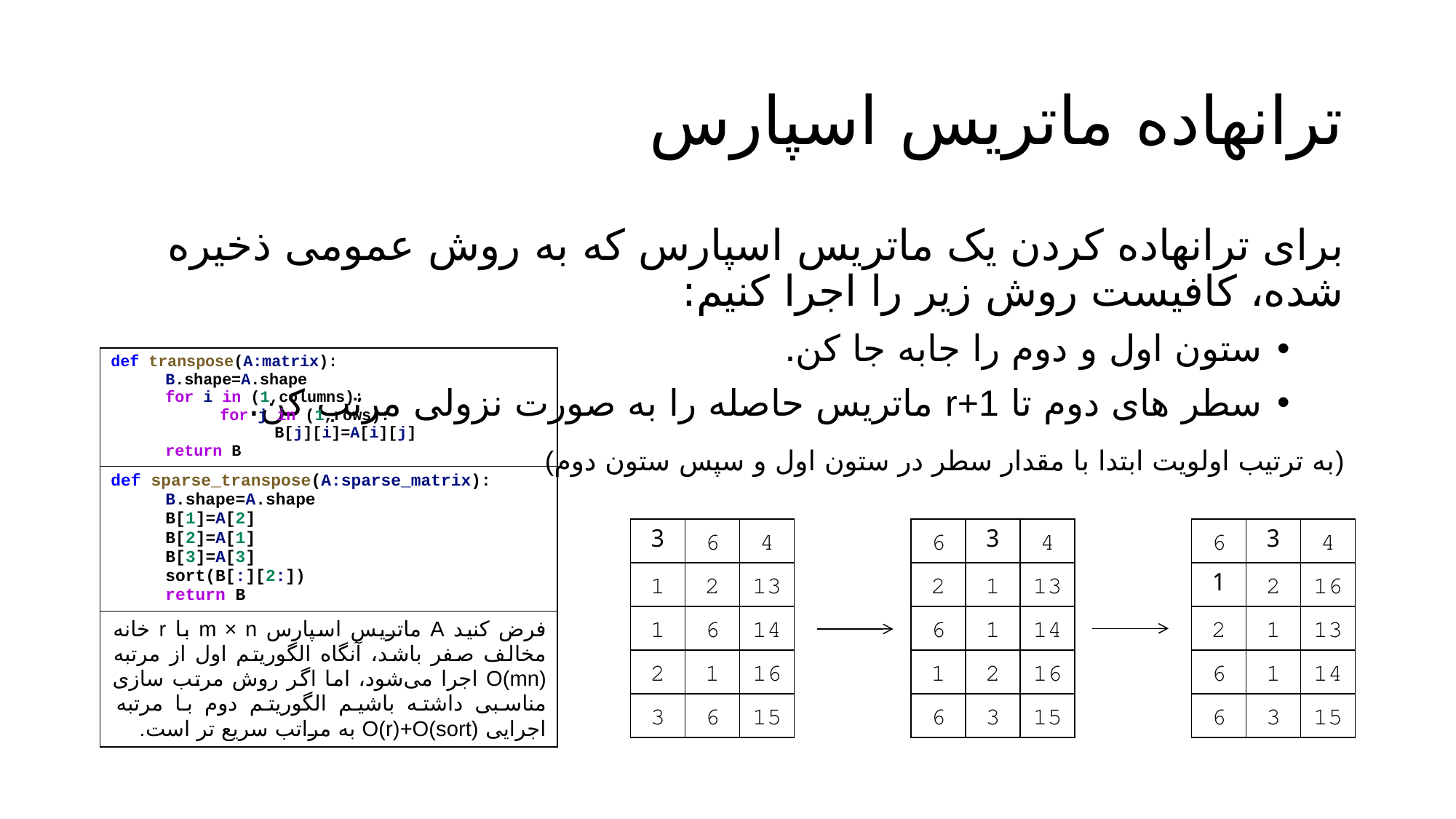

# ترانهاده ماتریس اسپارس
برای ترانهاده کردن یک ماتریس اسپارس که به روش عمومی ذخیره شده، کافیست روش زیر را اجرا کنیم:
ستون اول و دوم را جابه جا کن.
سطر های دوم تا r+1 ماتریس حاصله را به صورت نزولی مرتب کن.
	 (به ترتیب اولویت ابتدا با مقدار سطر در ستون اول و سپس ستون دوم)
| def transpose(A:matrix): B.shape=A.shape for i in (1,columns): for j in (1,rows): B[j][i]=A[i][j] return B |
| --- |
| def sparse\_transpose(A:sparse\_matrix): B.shape=A.shape B[1]=A[2] B[2]=A[1] B[3]=A[3] sort(B[:][2:]) return B |
| فرض کنید A ماتریس اسپارس m × n با r خانه مخالف صفر باشد، آنگاه الگوریتم اول از مرتبه O(mn) اجرا می‌شود، اما اگر روش مرتب سازی مناسبی داشته باشیم الگوریتم دوم با مرتبه اجرایی O(r)+O(sort) به مراتب سریع تر است. |
| 3 | 6 | 4 |
| --- | --- | --- |
| 1 | 2 | 13 |
| 1 | 6 | 14 |
| 2 | 1 | 16 |
| 3 | 6 | 15 |
| 6 | 3 | 4 |
| --- | --- | --- |
| 2 | 1 | 13 |
| 6 | 1 | 14 |
| 1 | 2 | 16 |
| 6 | 3 | 15 |
| 6 | 3 | 4 |
| --- | --- | --- |
| 1 | 2 | 16 |
| 2 | 1 | 13 |
| 6 | 1 | 14 |
| 6 | 3 | 15 |